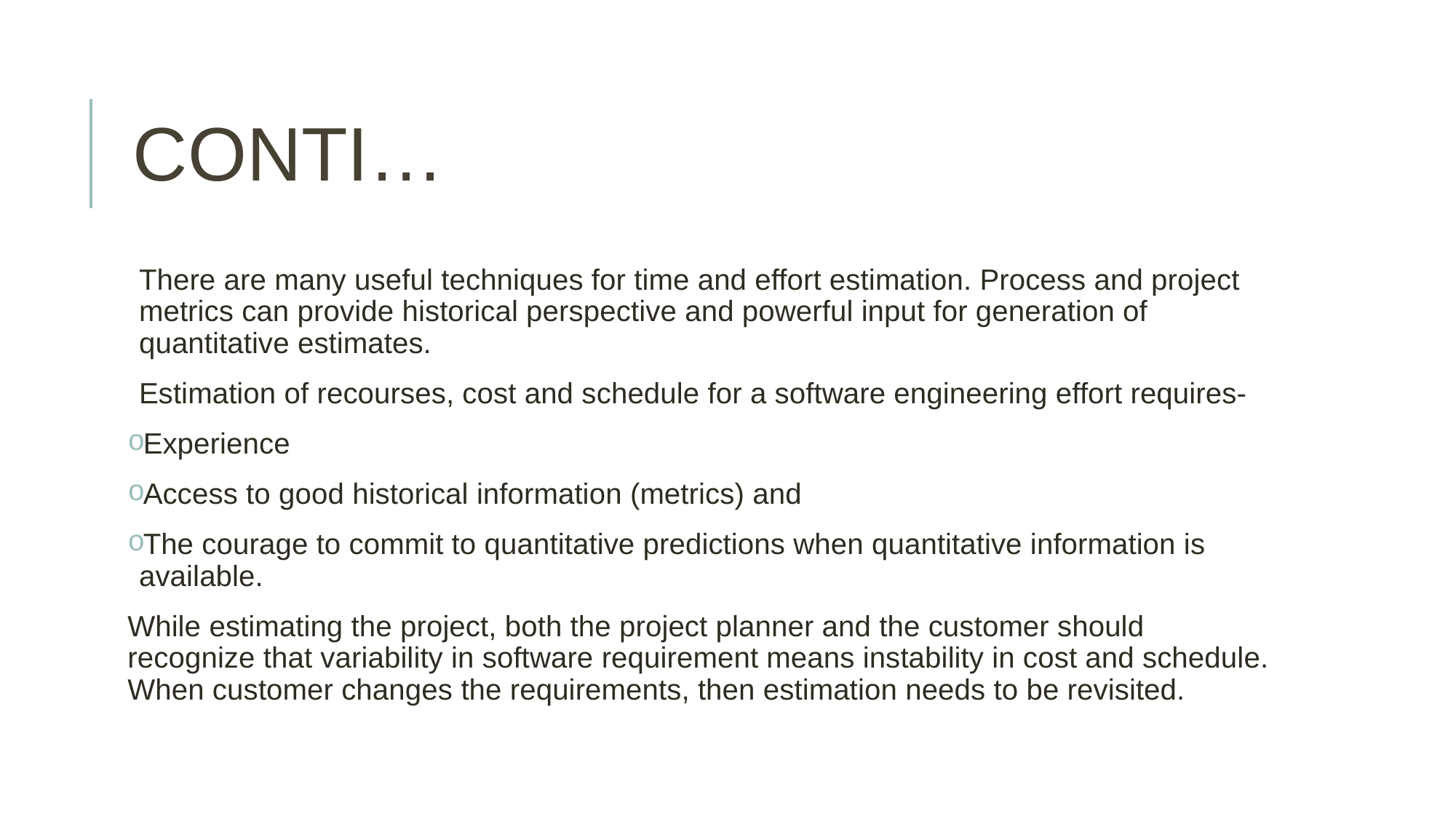

# CONTI…
There are many useful techniques for time and effort estimation. Process and project metrics can provide historical perspective and powerful input for generation of quantitative estimates.
Estimation of recourses, cost and schedule for a software engineering effort requires-
Experience
Access to good historical information (metrics) and
The courage to commit to quantitative predictions when quantitative information is available.
While estimating the project, both the project planner and the customer should recognize that variability in software requirement means instability in cost and schedule. When customer changes the requirements, then estimation needs to be revisited.